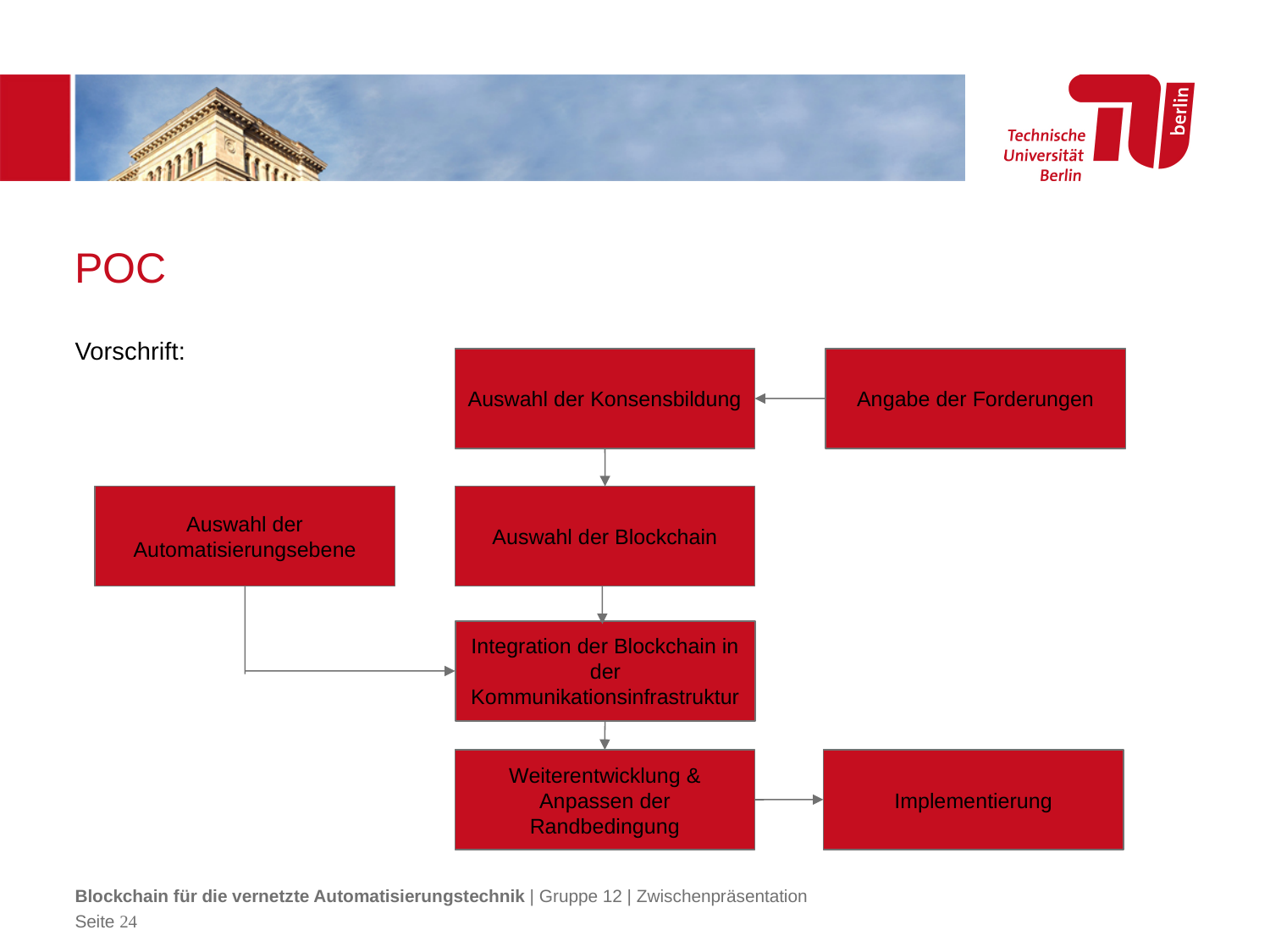

POC
Vorschrift:
Auswahl der Konsensbildung
Angabe der Forderungen

Auswahl der Automatisierungsebene
Auswahl der Blockchain

Integration der Blockchain in der Kommunikationsinfrastruktur

Implementierung
Weiterentwicklung & Anpassen der Randbedingung

Blockchain für die vernetzte Automatisierungstechnik | Gruppe 12 | Zwischenpräsentation
Seite 24